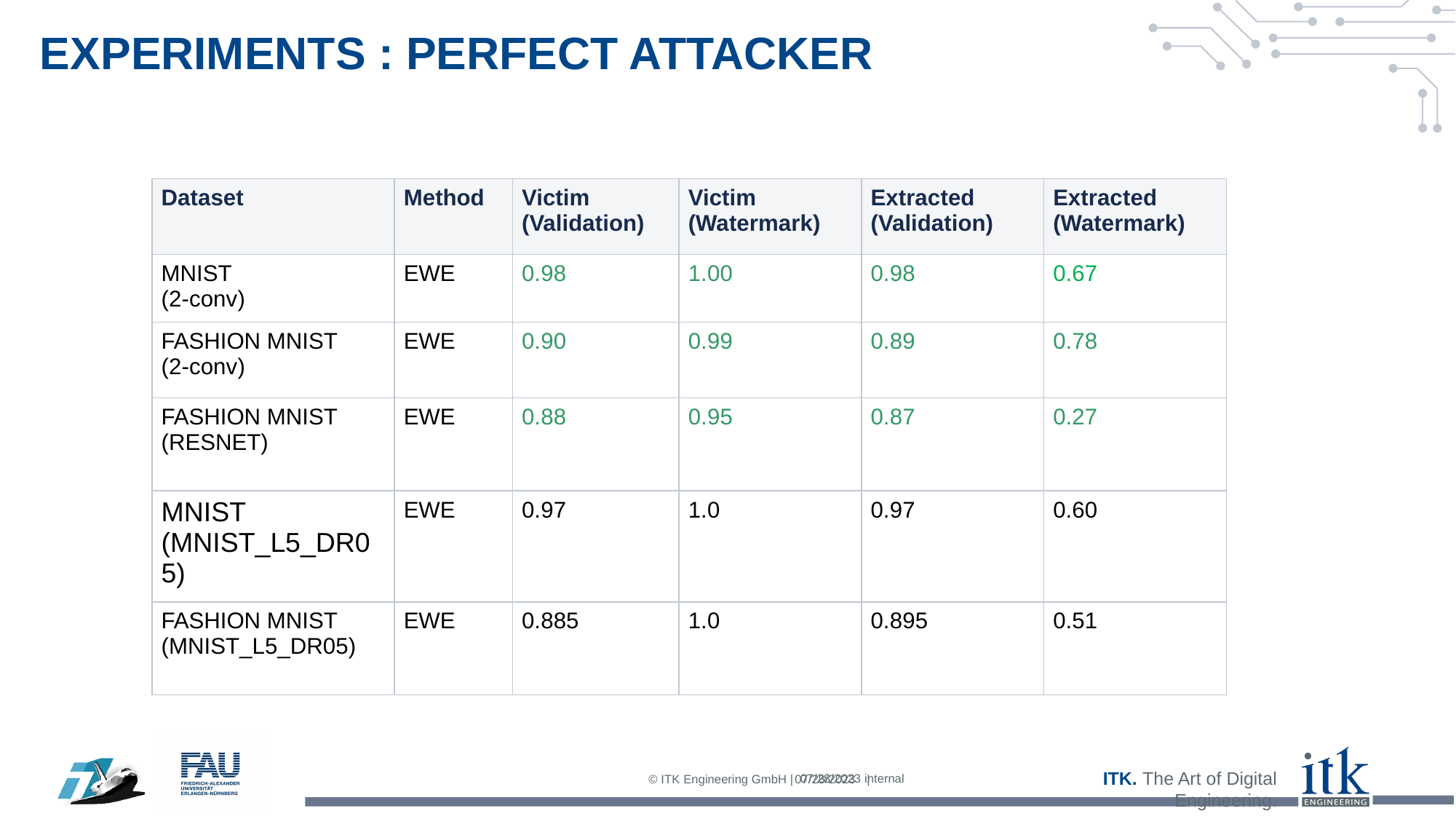

# Experiments : perfect attacker
| Dataset | Method | Victim (Validation) | Victim (Watermark) | Extracted (Validation) | Extracted (Watermark) |
| --- | --- | --- | --- | --- | --- |
| MNIST (2-conv) | EWE | 0.98 | 1.00 | 0.98 | 0.67 |
| FASHION MNIST (2-conv) | EWE | 0.90 | 0.99 | 0.89 | 0.78 |
| FASHION MNIST (RESNET) | EWE | 0.88 | 0.95 | 0.87 | 0.27 |
| MNIST (MNIST\_L5\_DR05) | EWE | 0.97 | 1.0 | 0.97 | 0.60 |
| FASHION MNIST (MNIST\_L5\_DR05) | EWE | 0.885 | 1.0 | 0.895 | 0.51 |

Low capacity models (50 training epochs)
07/28/2023
internal
07/28/2023